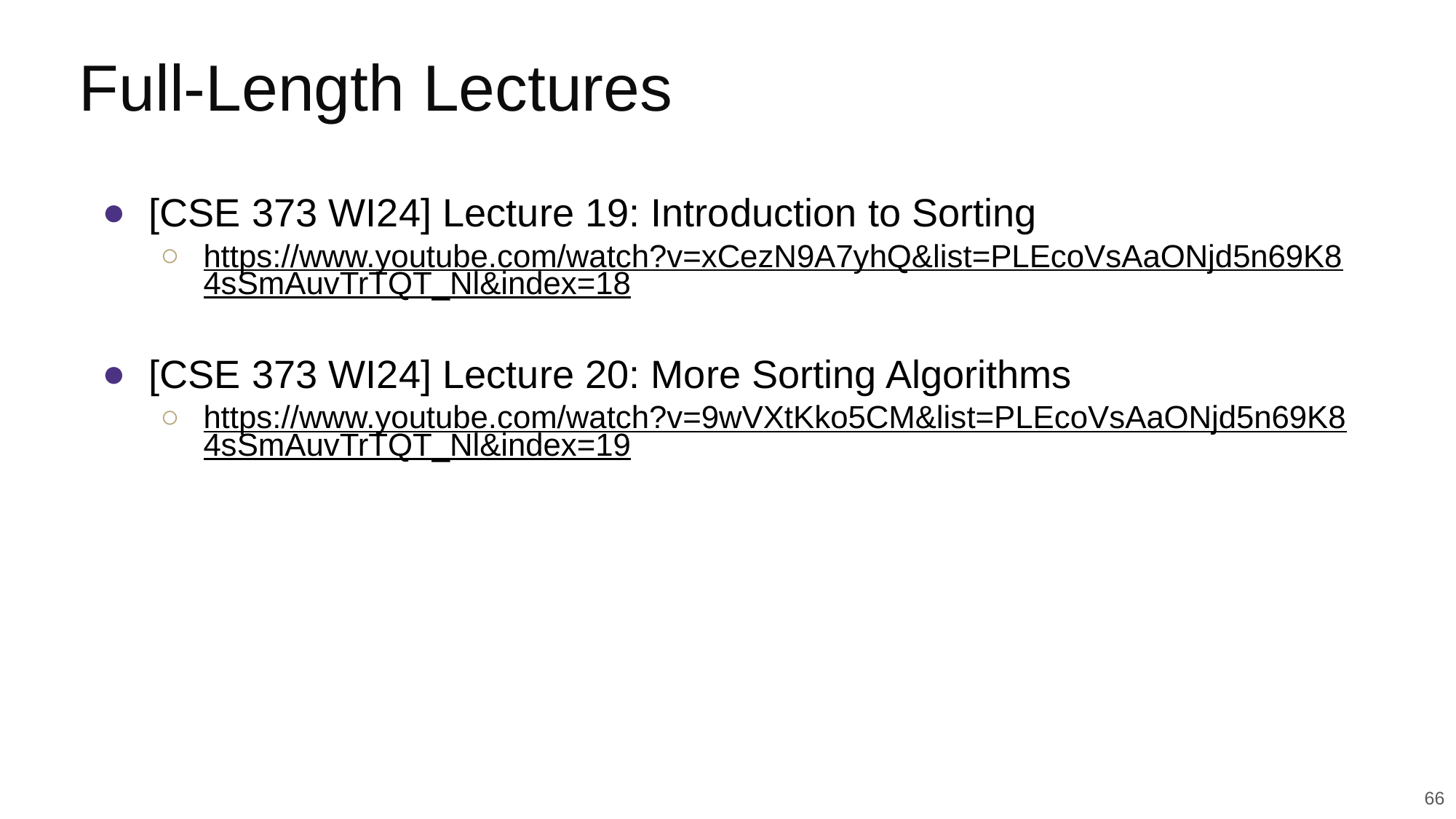

# Full-Length Lectures
[CSE 373 WI24] Lecture 19: Introduction to Sorting
https://www.youtube.com/watch?v=xCezN9A7yhQ&list=PLEcoVsAaONjd5n69K84sSmAuvTrTQT_Nl&index=18
[CSE 373 WI24] Lecture 20: More Sorting Algorithms
https://www.youtube.com/watch?v=9wVXtKko5CM&list=PLEcoVsAaONjd5n69K84sSmAuvTrTQT_Nl&index=19